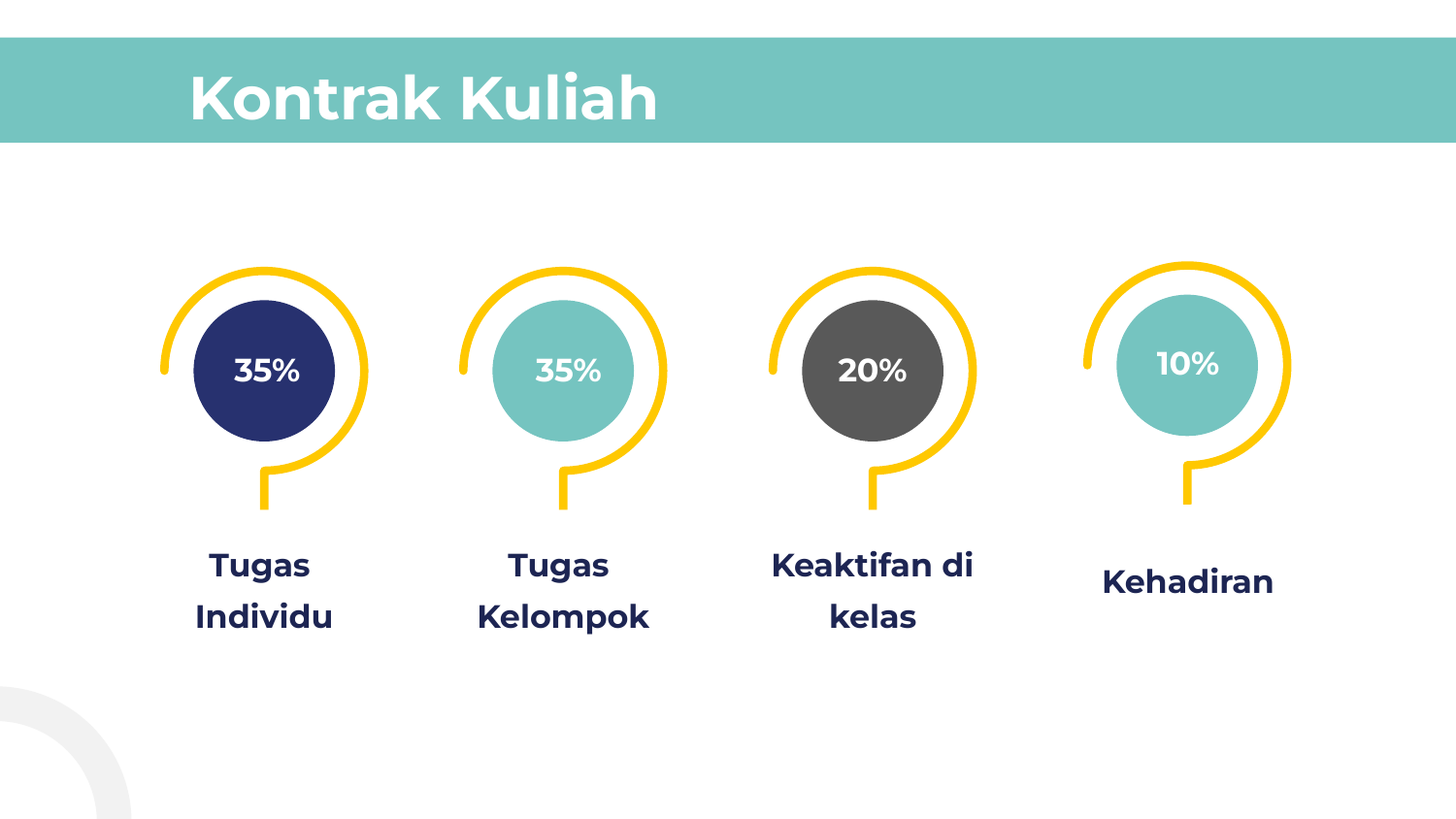

# Kontrak Kuliah

10%
35%
35%
20%
Tugas
Individu
Tugas
Kelompok
Keaktifan di
kelas
Kehadiran